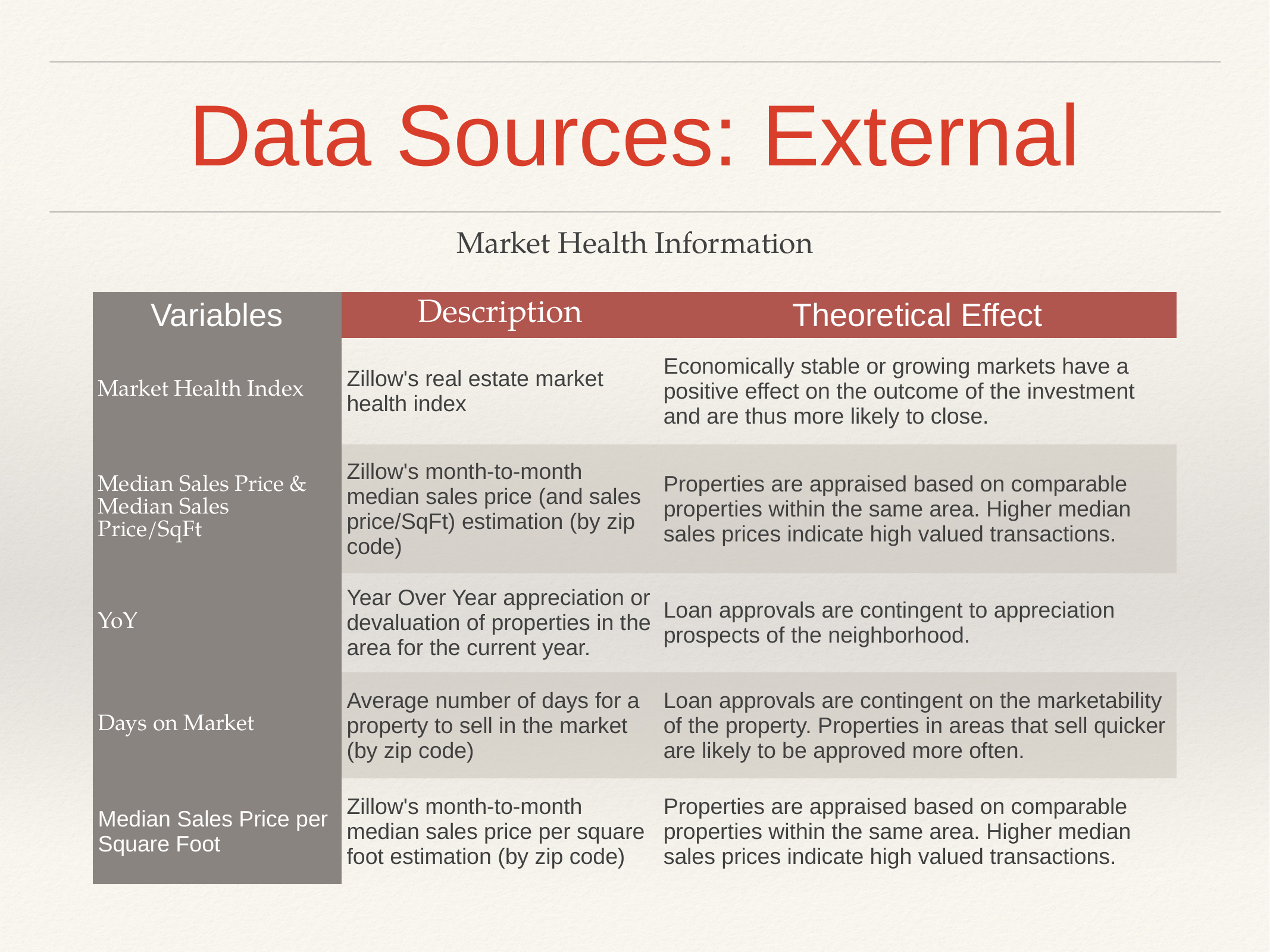

# Data Sources: External
Market Health Information
| Variables | Description | Theoretical Effect |
| --- | --- | --- |
| Market Health Index | Zillow's real estate market health index | Economically stable or growing markets have a positive effect on the outcome of the investment and are thus more likely to close. |
| Median Sales Price & Median Sales Price/SqFt | Zillow's month-to-month median sales price (and sales price/SqFt) estimation (by zip code) | Properties are appraised based on comparable properties within the same area. Higher median sales prices indicate high valued transactions. |
| YoY | Year Over Year appreciation or devaluation of properties in the area for the current year. | Loan approvals are contingent to appreciation prospects of the neighborhood. |
| Days on Market | Average number of days for a property to sell in the market (by zip code) | Loan approvals are contingent on the marketability of the property. Properties in areas that sell quicker are likely to be approved more often. |
| Median Sales Price per Square Foot | Zillow's month-to-month median sales price per square foot estimation (by zip code) | Properties are appraised based on comparable properties within the same area. Higher median sales prices indicate high valued transactions. |